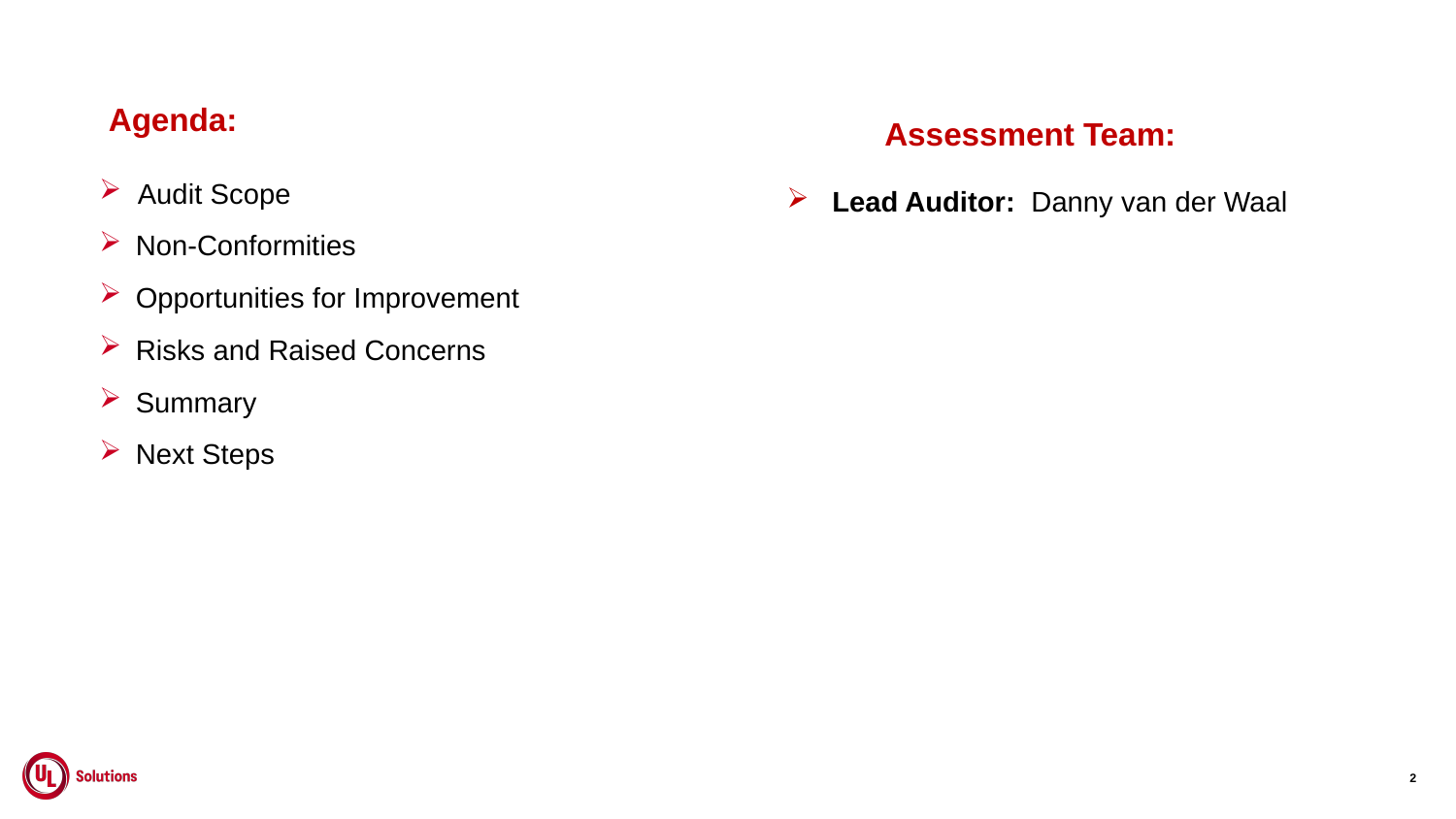

# Agenda:
Assessment Team:

Lead Auditor:  Danny van der Waal

  Audit Scope
Non-Conformities
Opportunities for Improvement
Risks and Raised Concerns
Summary
Next Steps
2